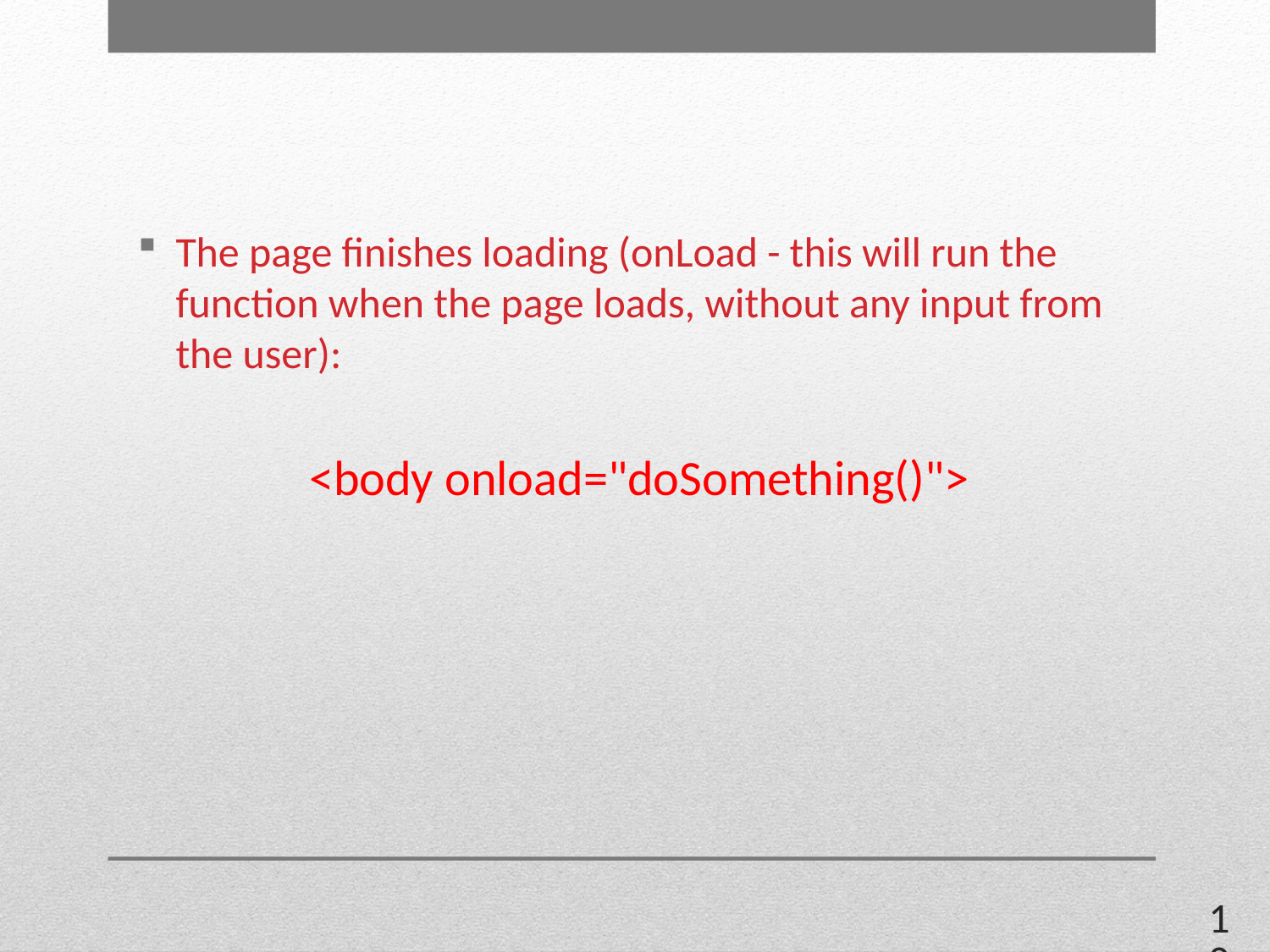

The page finishes loading (onLoad - this will run the function when the page loads, without any input from the user):

<body onload="doSomething()">
10